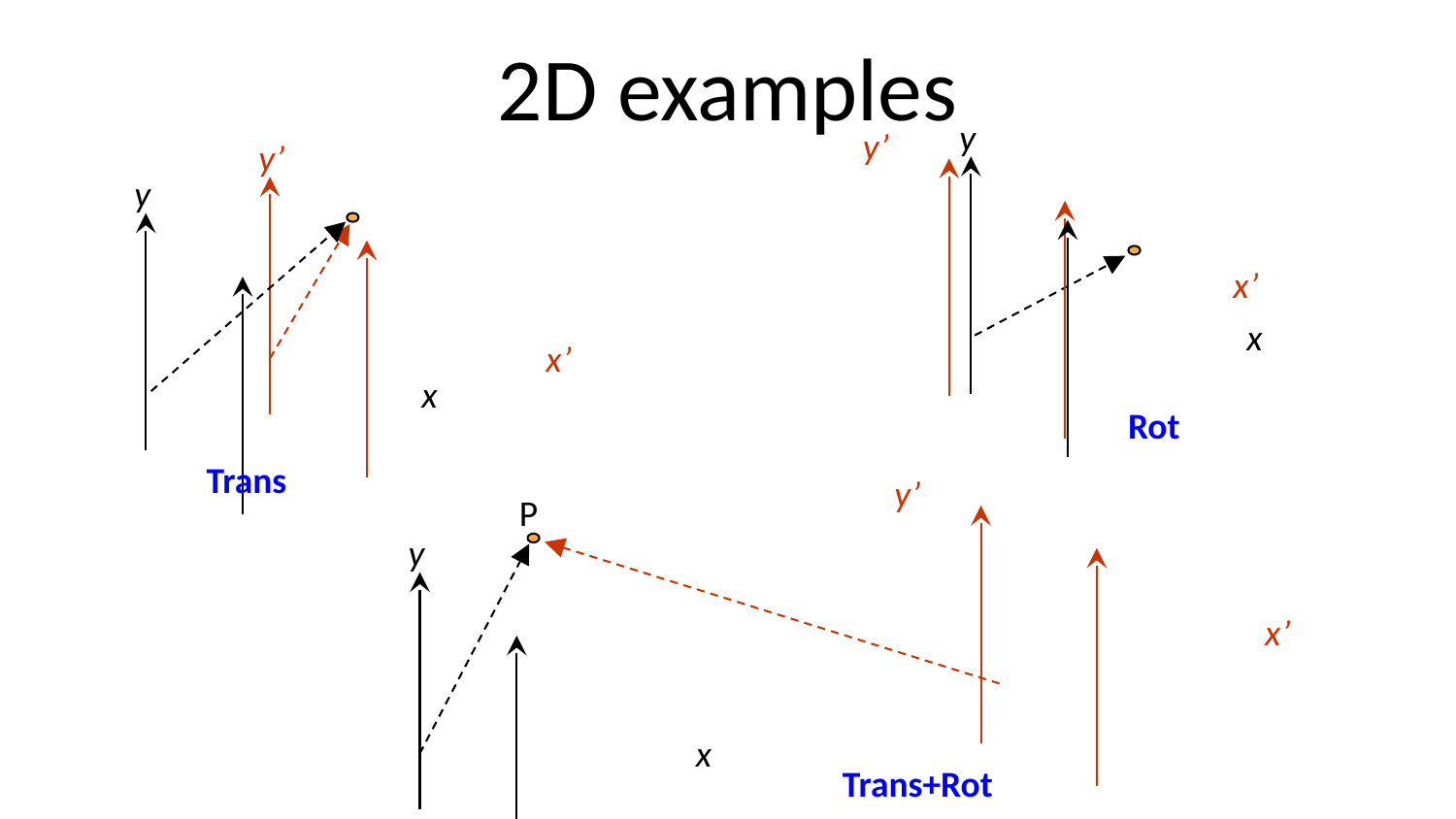

# 2D examples
y
x
Rot
y’
x’
y’
x’
y
x

Trans
y’
x’
y
x
Trans+Rot
P